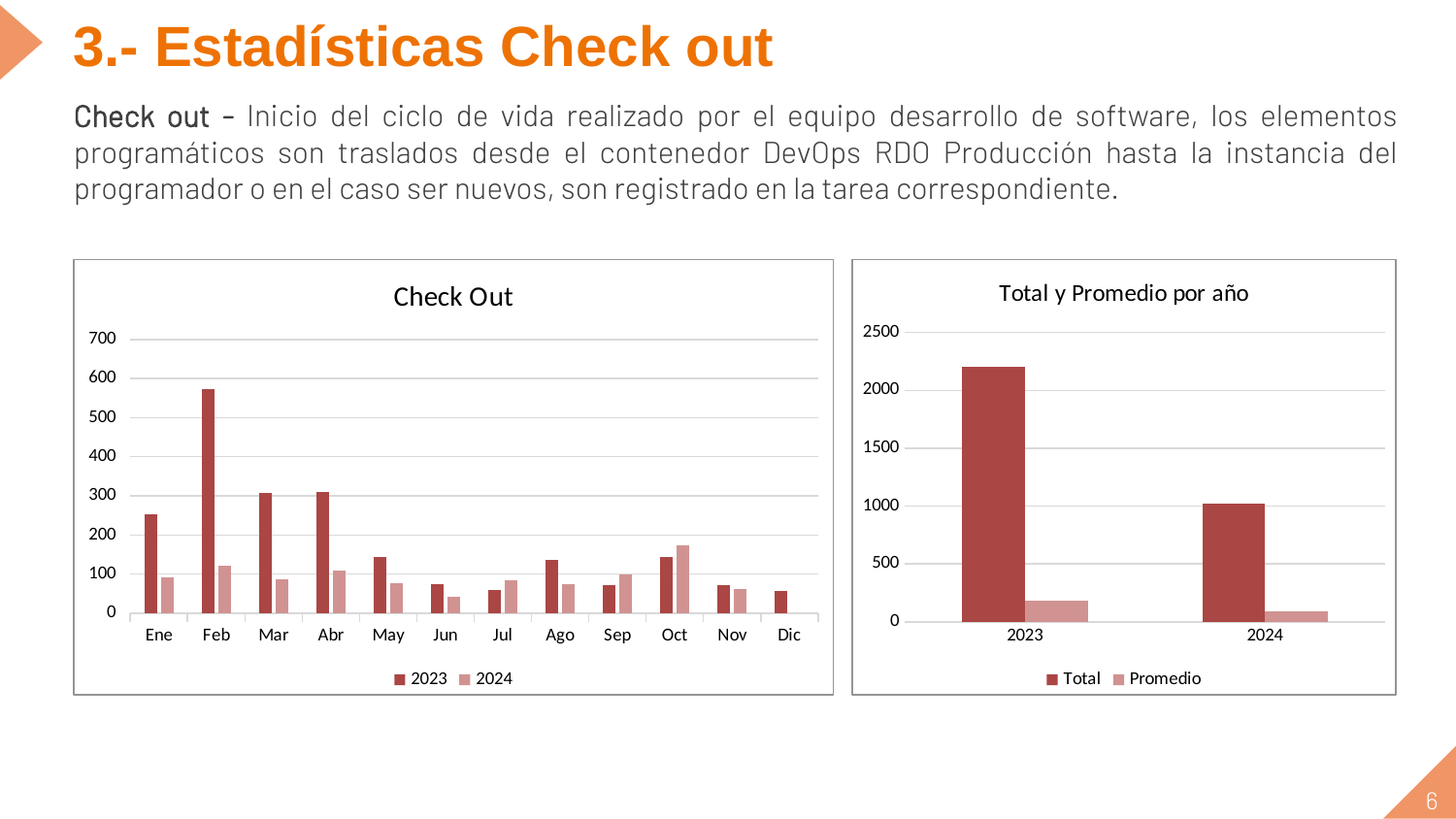

# 3.- Estadísticas Check out
Check out - Inicio del ciclo de vida realizado por el equipo desarrollo de software, los elementos programáticos son traslados desde el contenedor DevOps RDO Producción hasta la instancia del programador o en el caso ser nuevos, son registrado en la tarea correspondiente.

### Chart: Check Out

| Category | 2023 | 2024 |
|---|---|---|
| Ene | 253.0 | 91.0 |
| Feb | 572.0 | 122.0 |
| Mar | 308.0 | 87.0 |
| Abr | 310.0 | 110.0 |
| May | 144.0 | 77.0 |
| Jun | 74.0 | 42.0 |
| Jul | 59.0 | 85.0 |
| Ago | 136.0 | 74.0 |
| Sep | 73.0 | 100.0 |
| Oct | 144.0 | 173.0 |
| Nov | 72.0 | 61.0 |
| Dic | 58.0 | None |

### Chart: Total y Promedio por año

| Category | Total | Promedio |
|---|---|---|
| 2023 | 2203.0 | 183.58333333333334 |
| 2024 | 1022.0 | 92.9090909090909 |
6